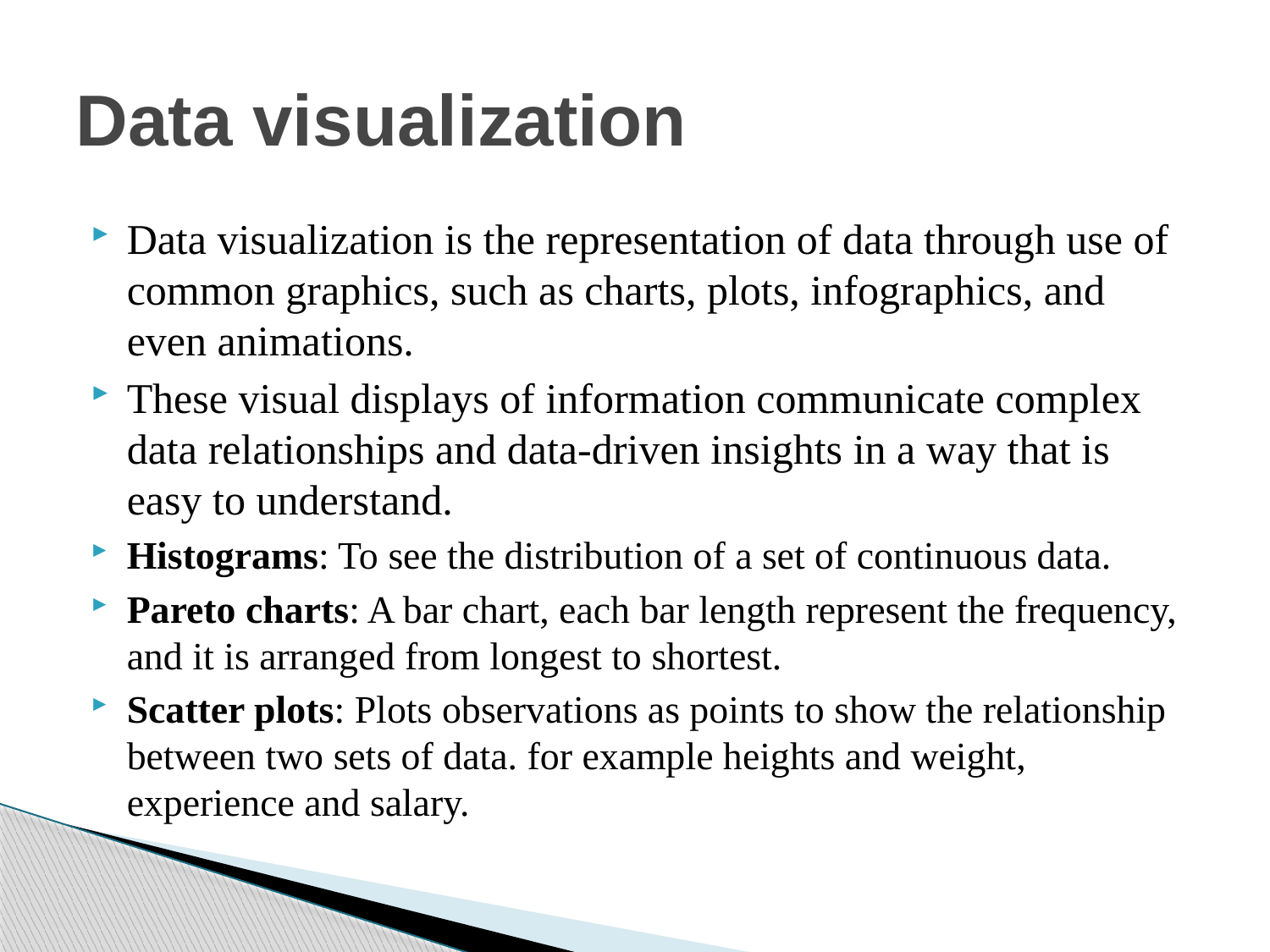

# Data visualization
Data visualization is the representation of data through use of common graphics, such as charts, plots, infographics, and even animations.
These visual displays of information communicate complex data relationships and data-driven insights in a way that is easy to understand.
Histograms: To see the distribution of a set of continuous data.
Pareto charts: A bar chart, each bar length represent the frequency, and it is arranged from longest to shortest.
Scatter plots: Plots observations as points to show the relationship between two sets of data. for example heights and weight, experience and salary.